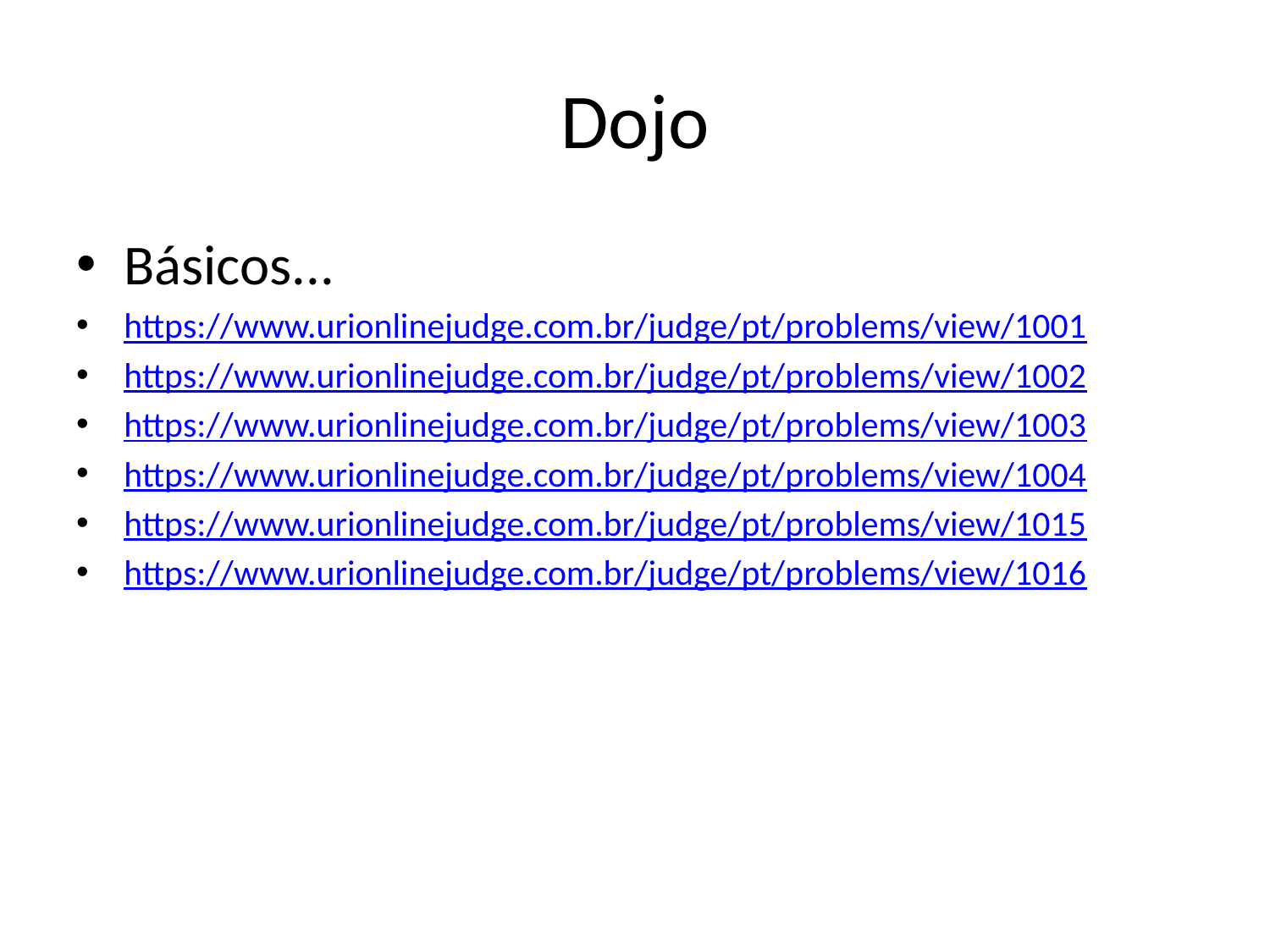

# Dojo
Básicos...
https://www.urionlinejudge.com.br/judge/pt/problems/view/1001
https://www.urionlinejudge.com.br/judge/pt/problems/view/1002
https://www.urionlinejudge.com.br/judge/pt/problems/view/1003
https://www.urionlinejudge.com.br/judge/pt/problems/view/1004
https://www.urionlinejudge.com.br/judge/pt/problems/view/1015
https://www.urionlinejudge.com.br/judge/pt/problems/view/1016